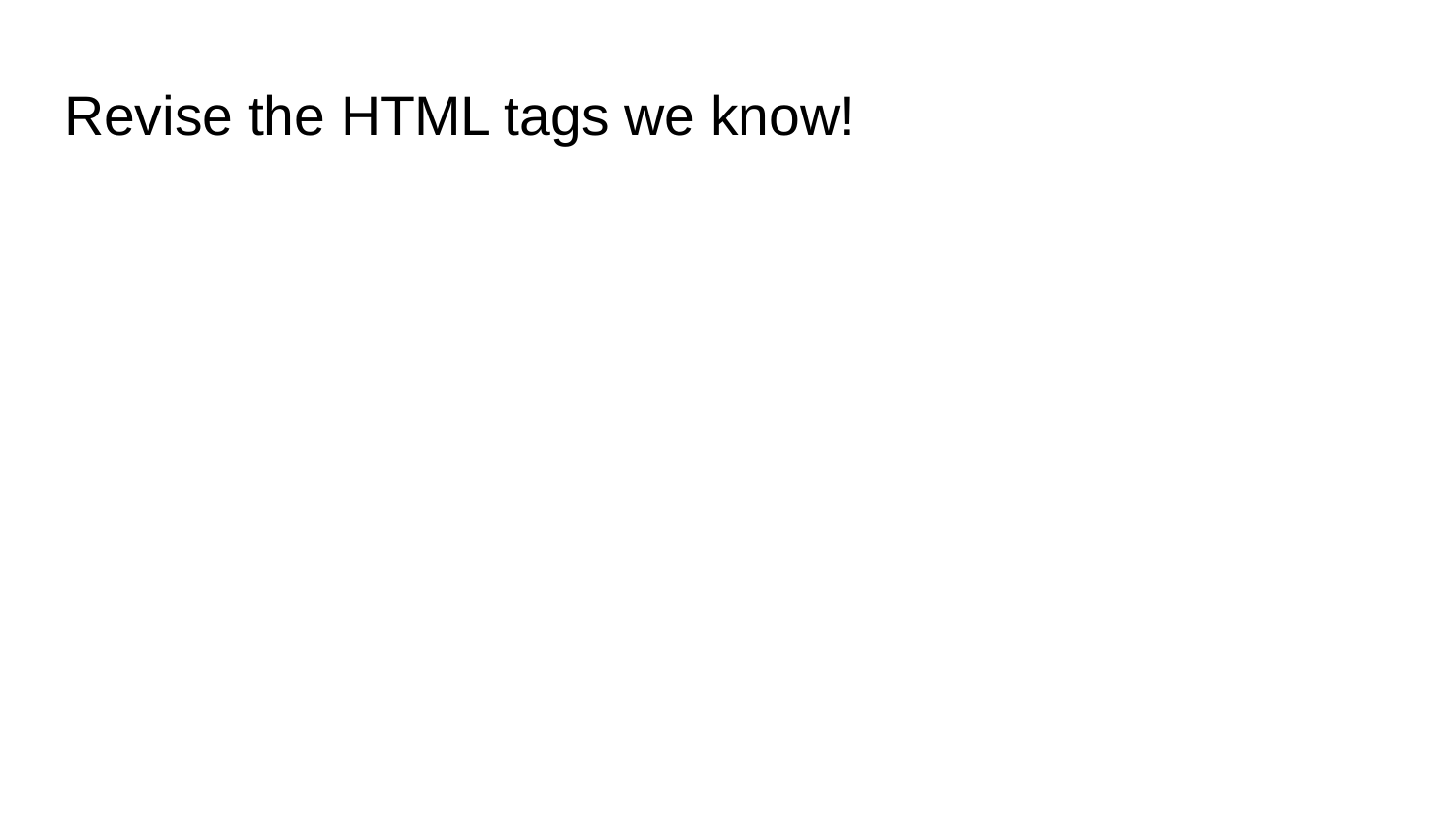

# Revise the HTML tags we know!